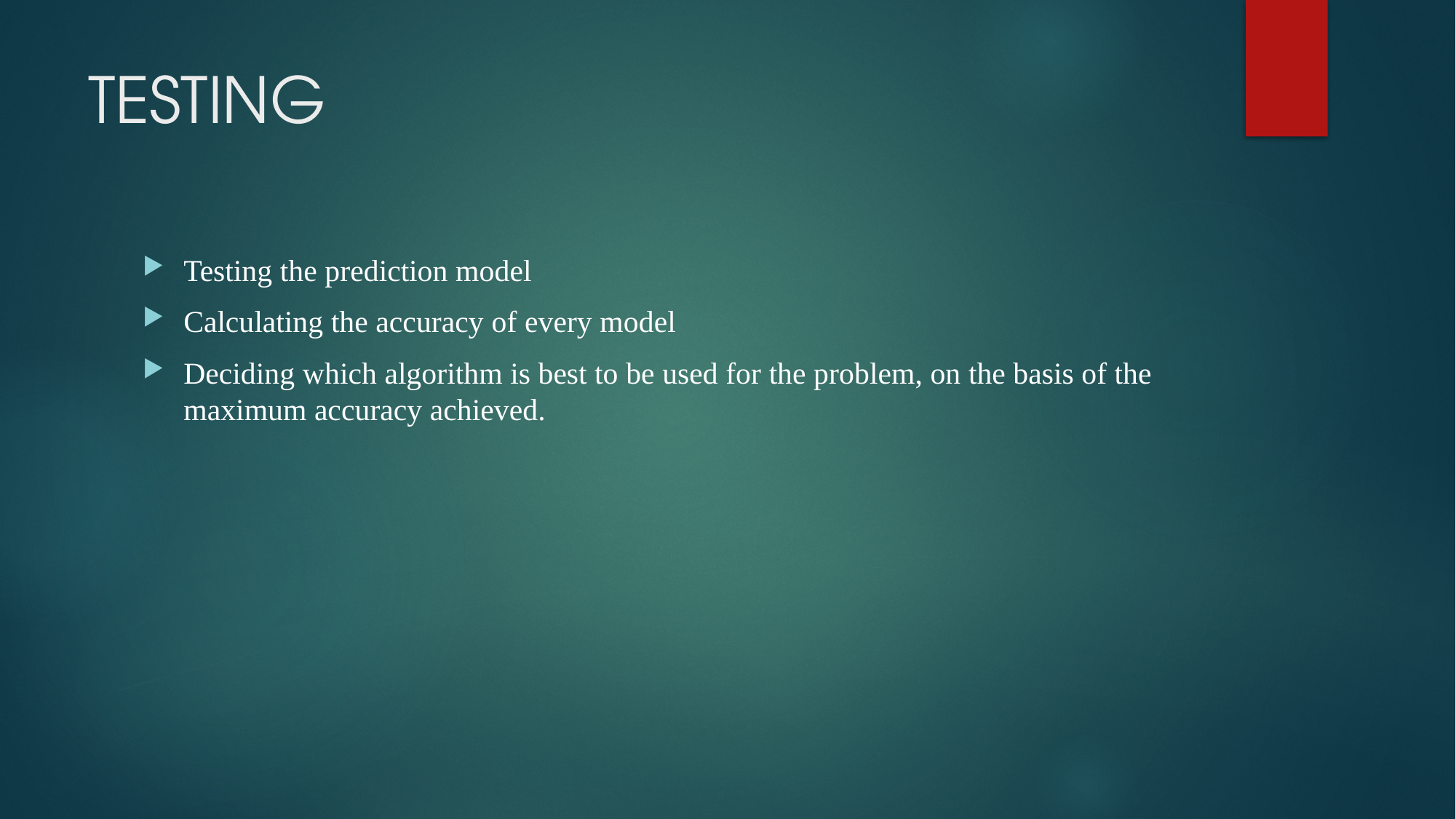

# TESTING
Testing the prediction model
Calculating the accuracy of every model
Deciding which algorithm is best to be used for the problem, on the basis of the maximum accuracy achieved.